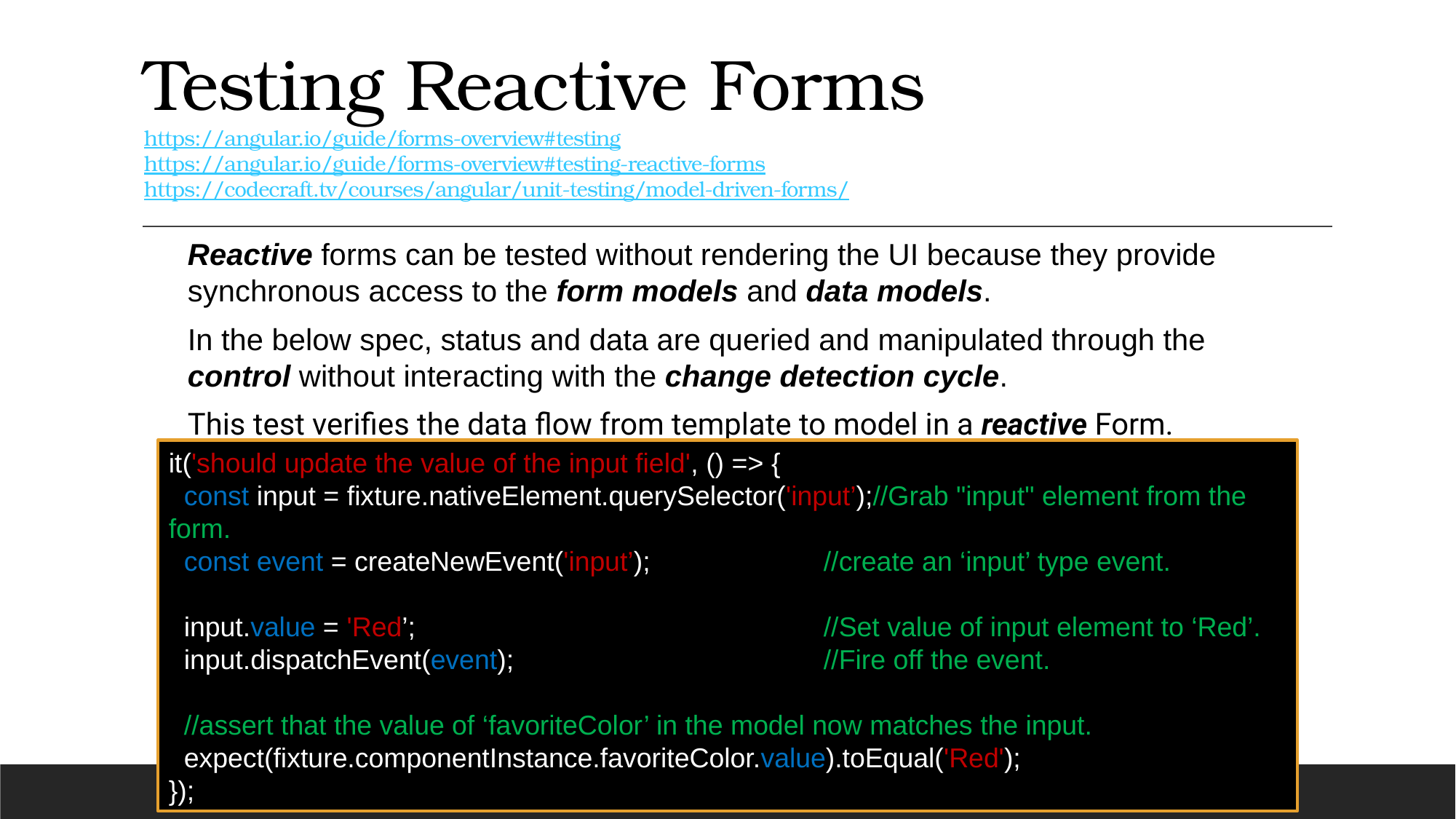

# Testing Reactive Forms https://angular.io/guide/forms-overview#testing https://angular.io/guide/forms-overview#testing-reactive-forms https://codecraft.tv/courses/angular/unit-testing/model-driven-forms/
Reactive forms can be tested without rendering the UI because they provide synchronous access to the form models and data models.
In the below spec, status and data are queried and manipulated through the control without interacting with the change detection cycle.
This test verifies the data flow from template to model in a reactive Form.
it('should update the value of the input field', () => {
  const input = fixture.nativeElement.querySelector('input’);//Grab "input" element from the form.
  const event = createNewEvent('input’); 		//create an ‘input’ type event.

  input.value = 'Red’;	 			//Set value of input element to ‘Red’.
  input.dispatchEvent(event); 			//Fire off the event.

  //assert that the value of ‘favoriteColor’ in the model now matches the input.
  expect(fixture.componentInstance.favoriteColor.value).toEqual('Red');
});